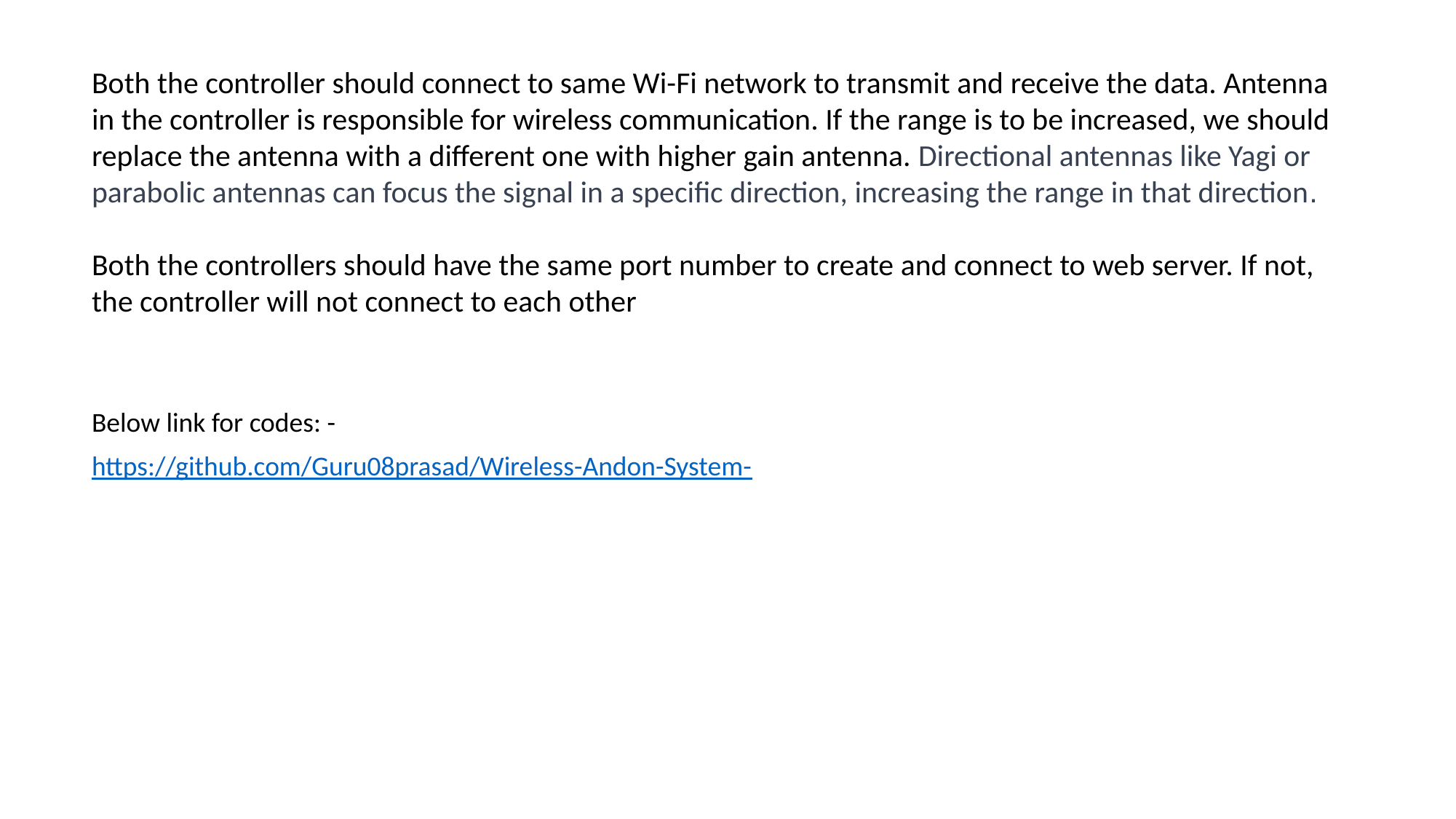

Both the controller should connect to same Wi-Fi network to transmit and receive the data. Antenna in the controller is responsible for wireless communication. If the range is to be increased, we should replace the antenna with a different one with higher gain antenna. Directional antennas like Yagi or parabolic antennas can focus the signal in a specific direction, increasing the range in that direction.

Both the controllers should have the same port number to create and connect to web server. If not, the controller will not connect to each other
Below link for codes: -
https://github.com/Guru08prasad/Wireless-Andon-System-